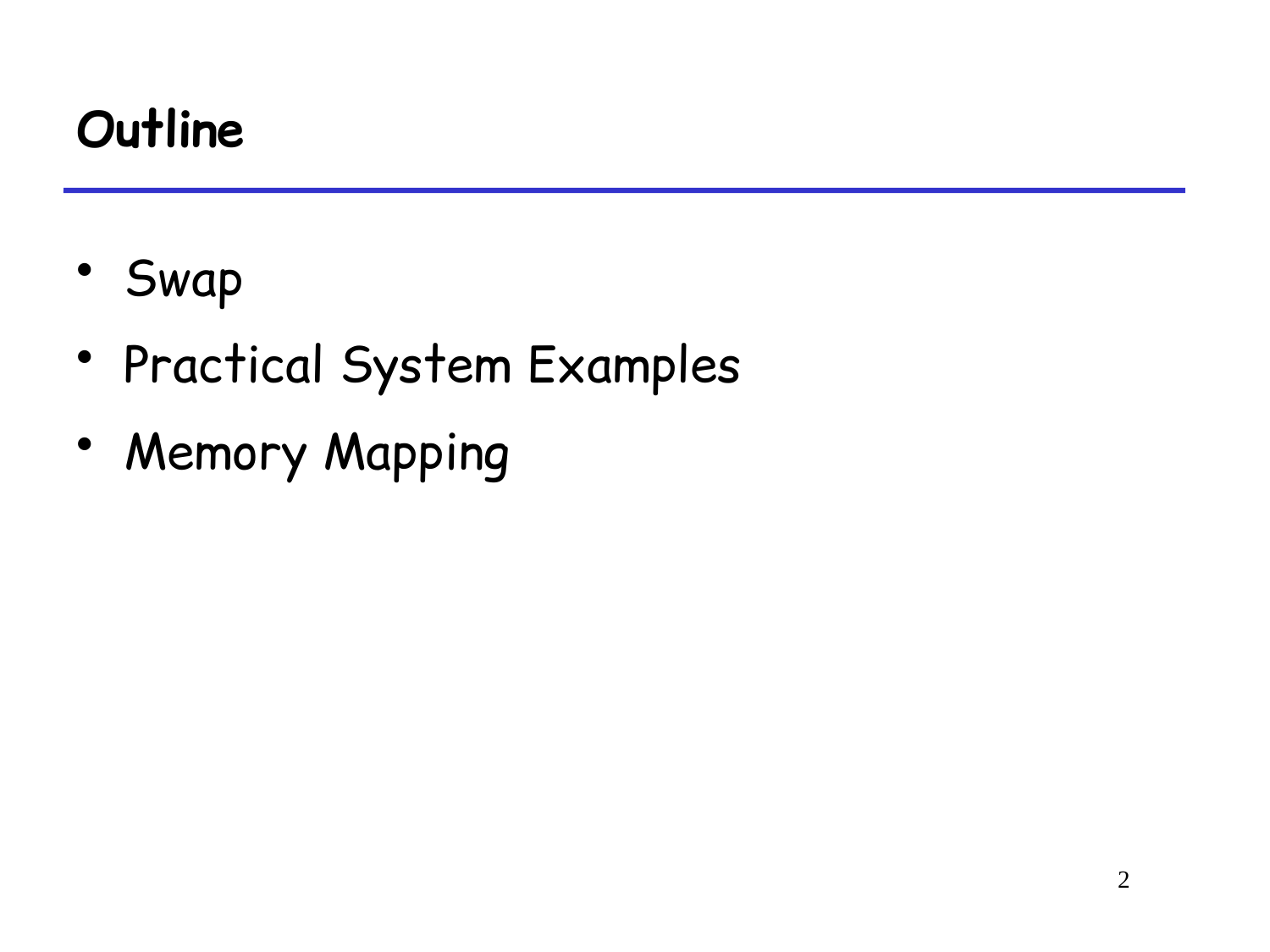

Outline
Swap
Practical System Examples
Memory Mapping
# 2